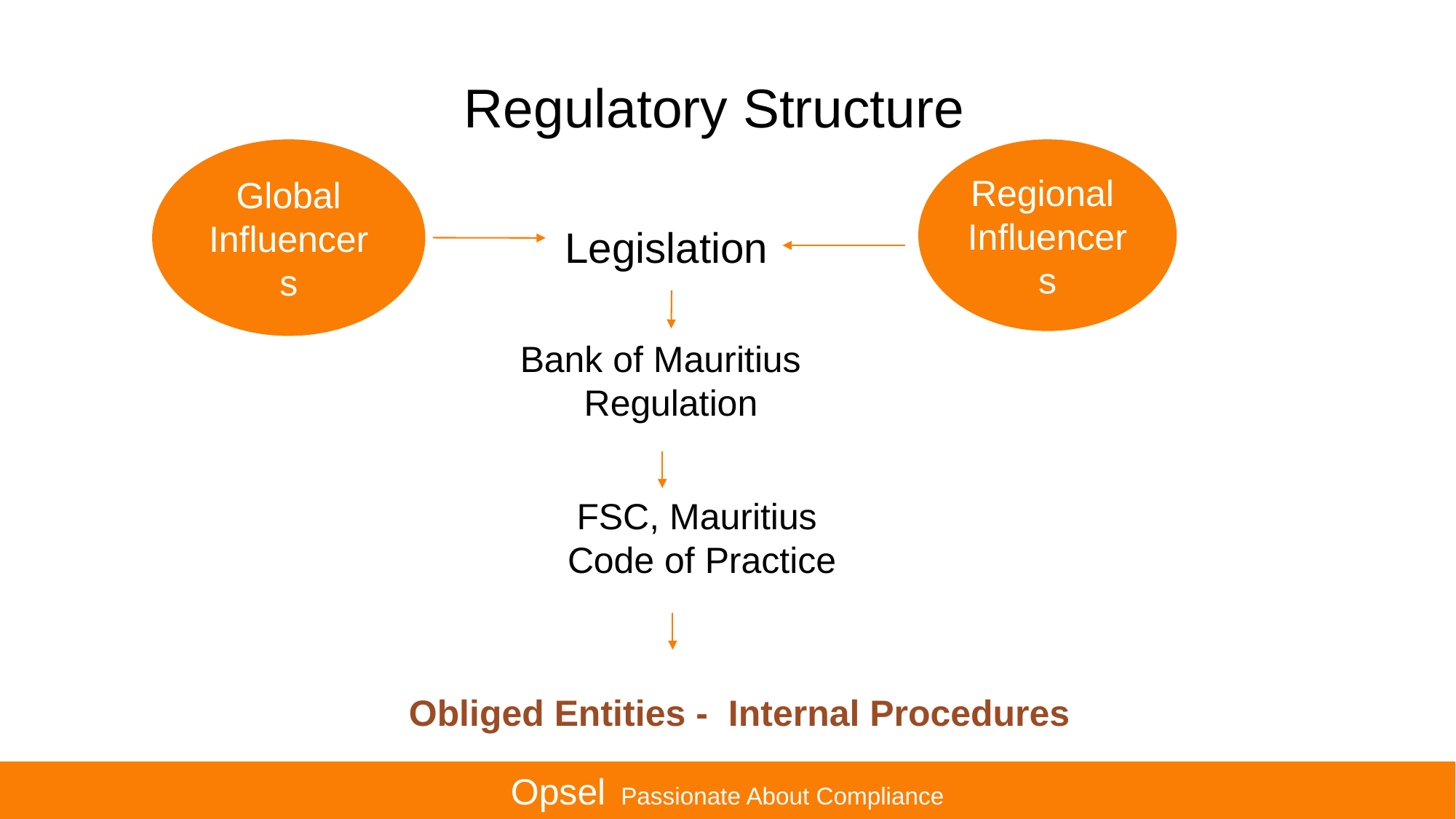

Regulatory Structure
Global Influencers
Regional  Influencers
Legislation
Bank of Mauritius
 Regulation
FSC, Mauritius
Code of Practice
Obliged Entities -  Internal Procedures
Opsel  Passionate About Compliance